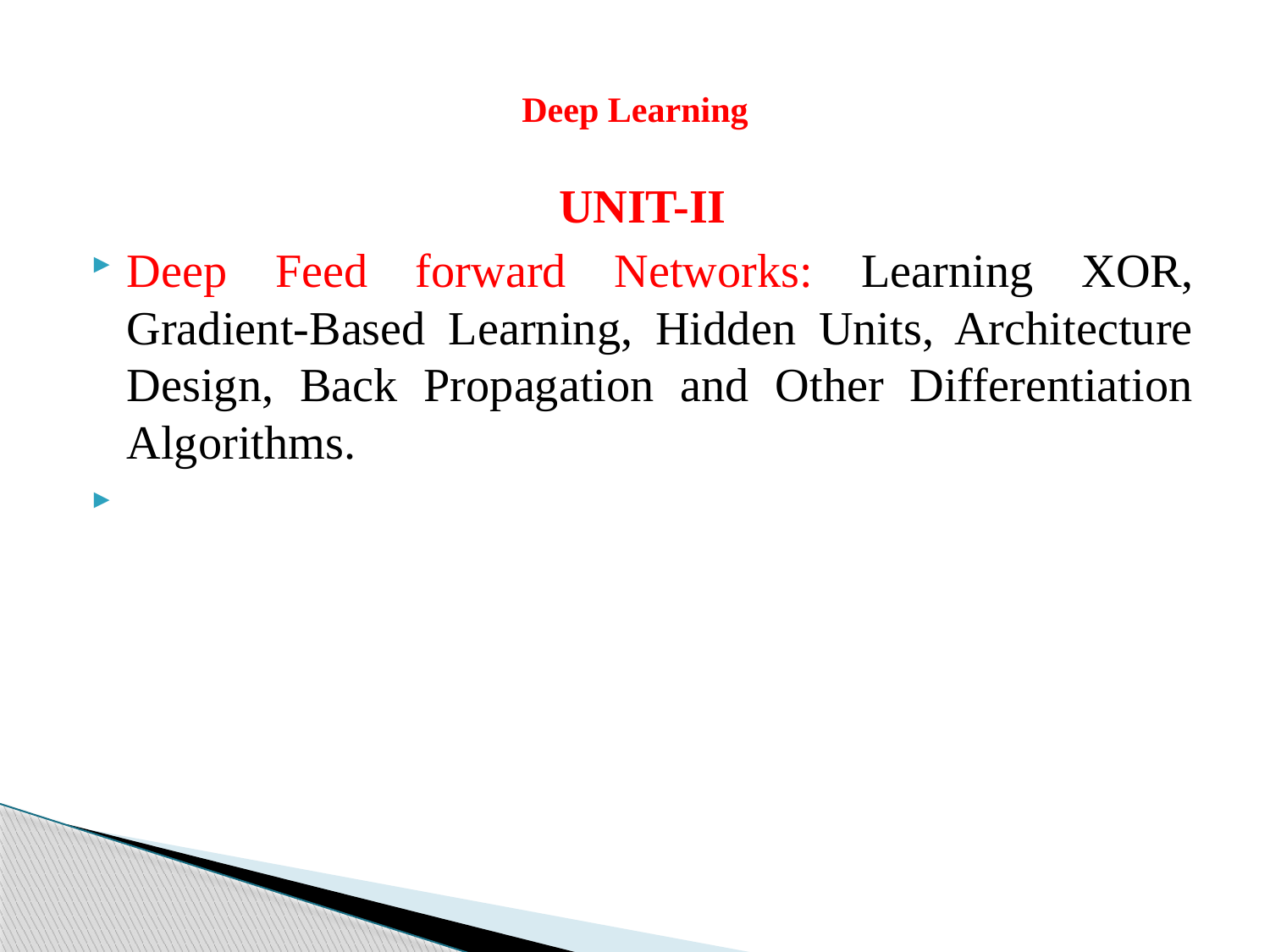

# Deep Learning
UNIT-II
Deep Feed forward Networks: Learning XOR, Gradient-Based Learning, Hidden Units, Architecture Design, Back Propagation and Other Differentiation Algorithms.